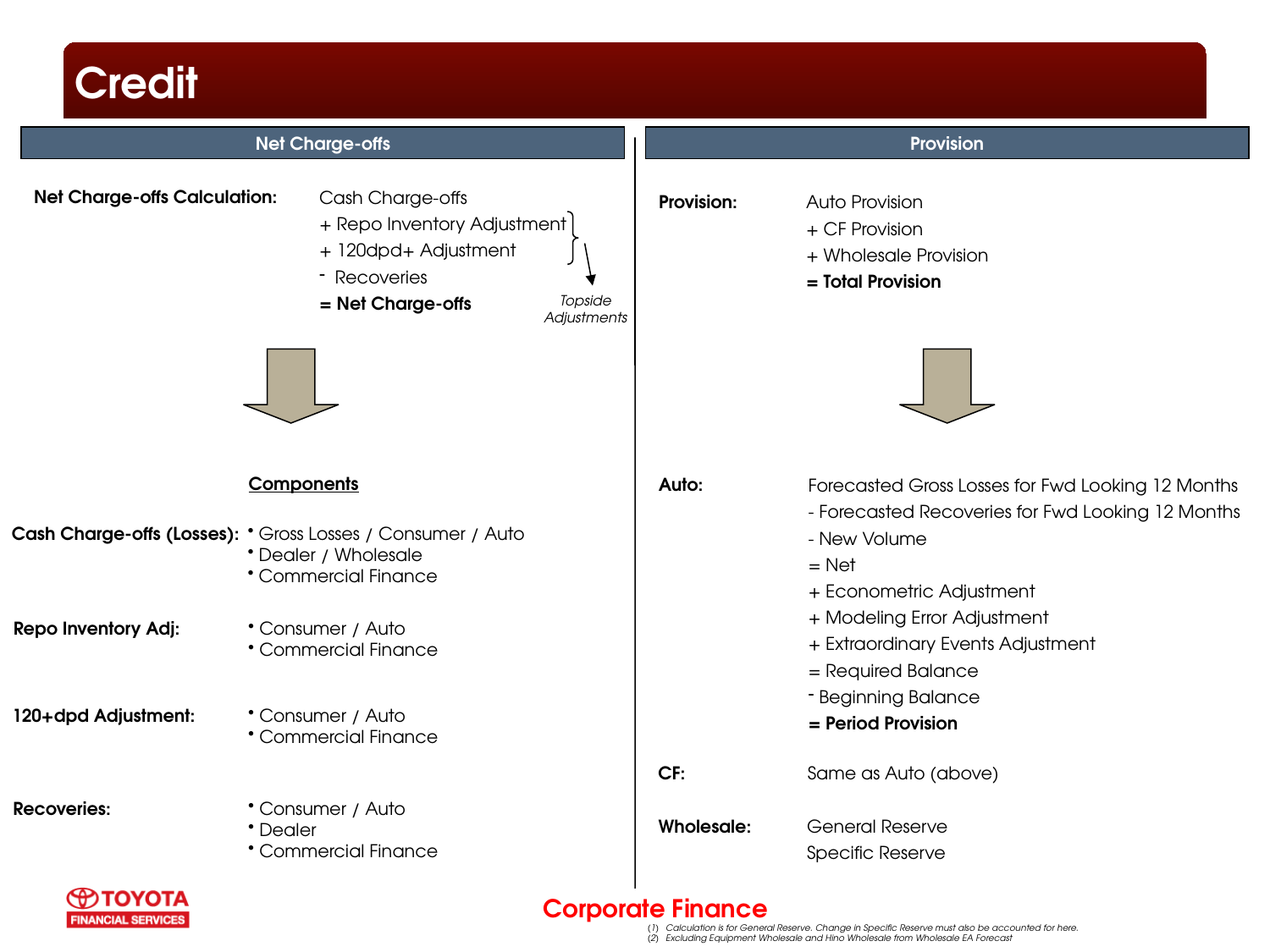

# Credit
Net Charge-offs
Provision

Cash Charge-offs
+ Repo Inventory Adjustment
+ 120dpd+ Adjustment
  Recoveries
= Net Charge-offs
Net Charge-offs Calculation:
Auto Provision
+ CF Provision
+ Wholesale Provision
= Total Provision
Provision:

Topside
Adjustments

Forecasted Gross Losses for Fwd Looking 12 Months
- Forecasted Recoveries for Fwd Looking 12 Months
- New Volume
= Net
+ Econometric Adjustment
+ Modeling Error Adjustment
+ Extraordinary Events Adjustment
= Required Balance
 Beginning Balance
= Period Provision
Components
Auto:
Cash Charge-offs (Losses):
 Gross Losses / Consumer / Auto
 Dealer / Wholesale
 Commercial Finance
Repo Inventory Adj:
 Consumer / Auto
 Commercial Finance
120+dpd Adjustment:
 Consumer / Auto
 Commercial Finance
Same as Auto (above)
CF:
Recoveries:
 Consumer / Auto
 Dealer
 Commercial Finance
General Reserve
Specific Reserve
Wholesale:
 Calculation is for General Reserve. Change in Specific Reserve must also be accounted for here.
 Excluding Equipment Wholesale and Hino Wholesale from Wholesale EA Forecast